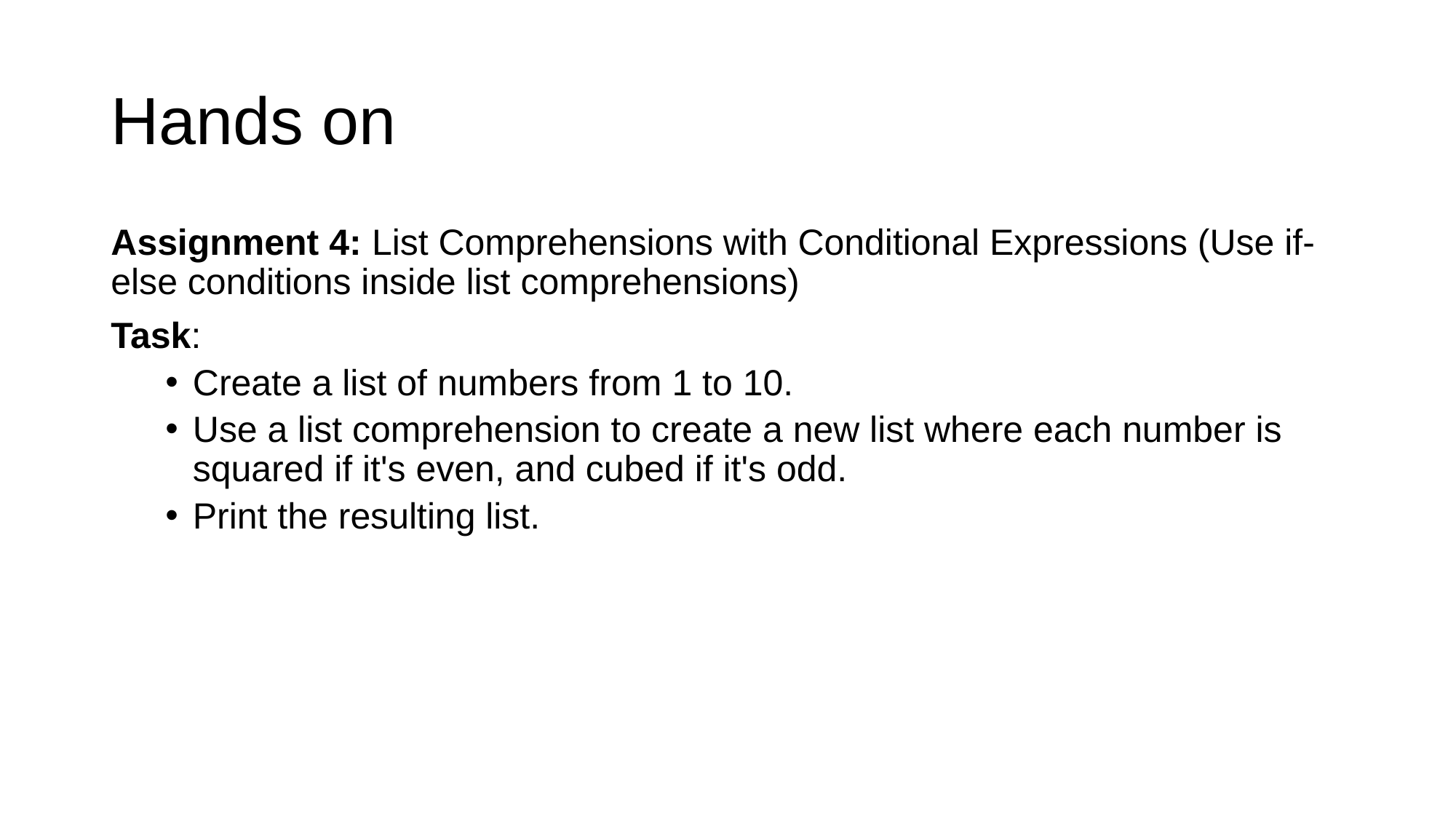

# Hands on
Assignment 4: List Comprehensions with Conditional Expressions (Use if-else conditions inside list comprehensions)
Task:
Create a list of numbers from 1 to 10.
Use a list comprehension to create a new list where each number is squared if it's even, and cubed if it's odd.
Print the resulting list.